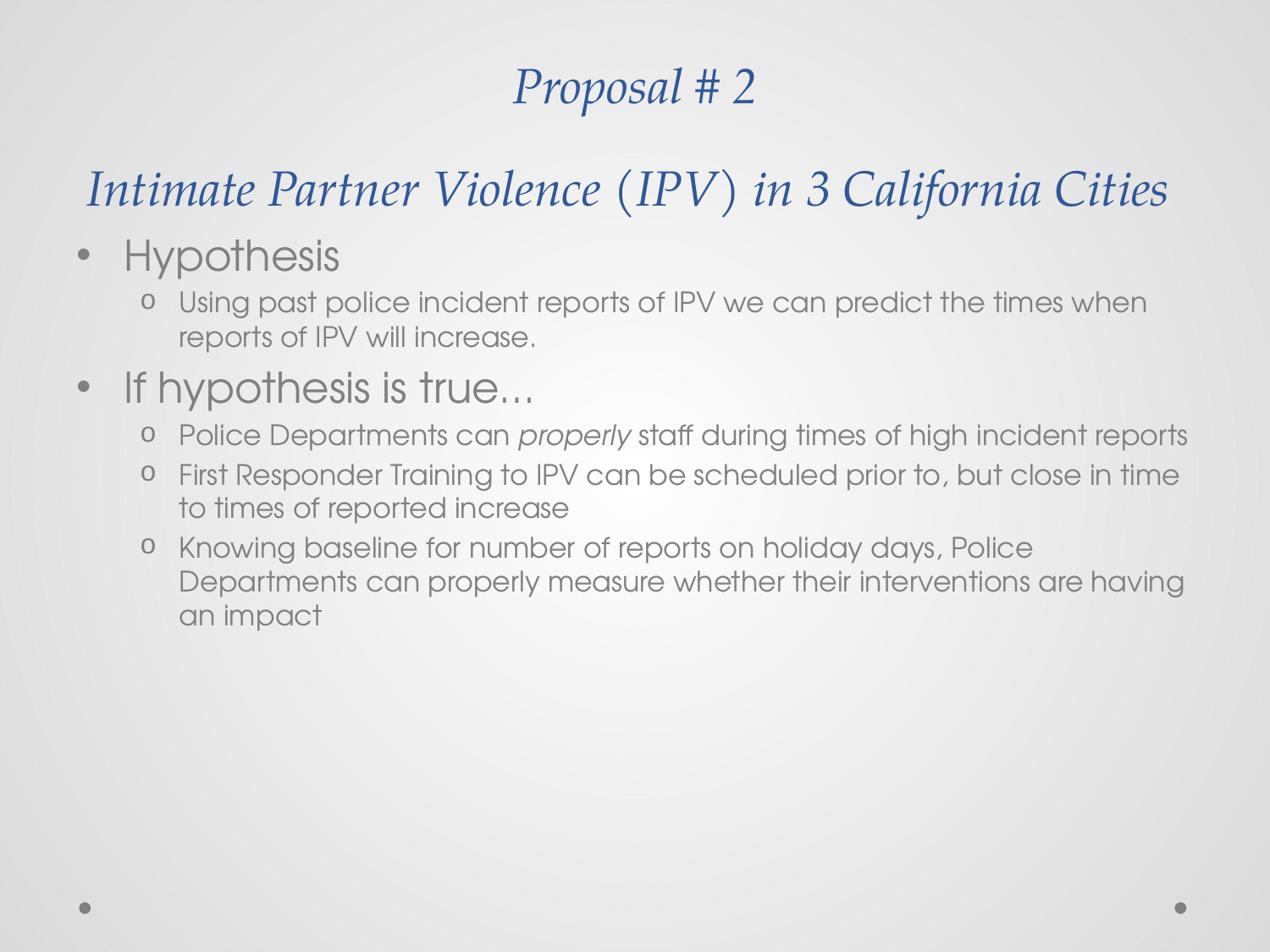

# Proposal # 2 Intimate Partner Violence (IPV) in 3 California Cities
Hypothesis
Using past police incident reports of IPV we can predict the times when reports of IPV will increase.
If hypothesis is true…
Police Departments can properly staff during times of high incident reports
First Responder Training to IPV can be scheduled prior to, but close in time to times of reported increase
Knowing baseline for number of reports on holiday days, Police Departments can properly measure whether their interventions are having an impact